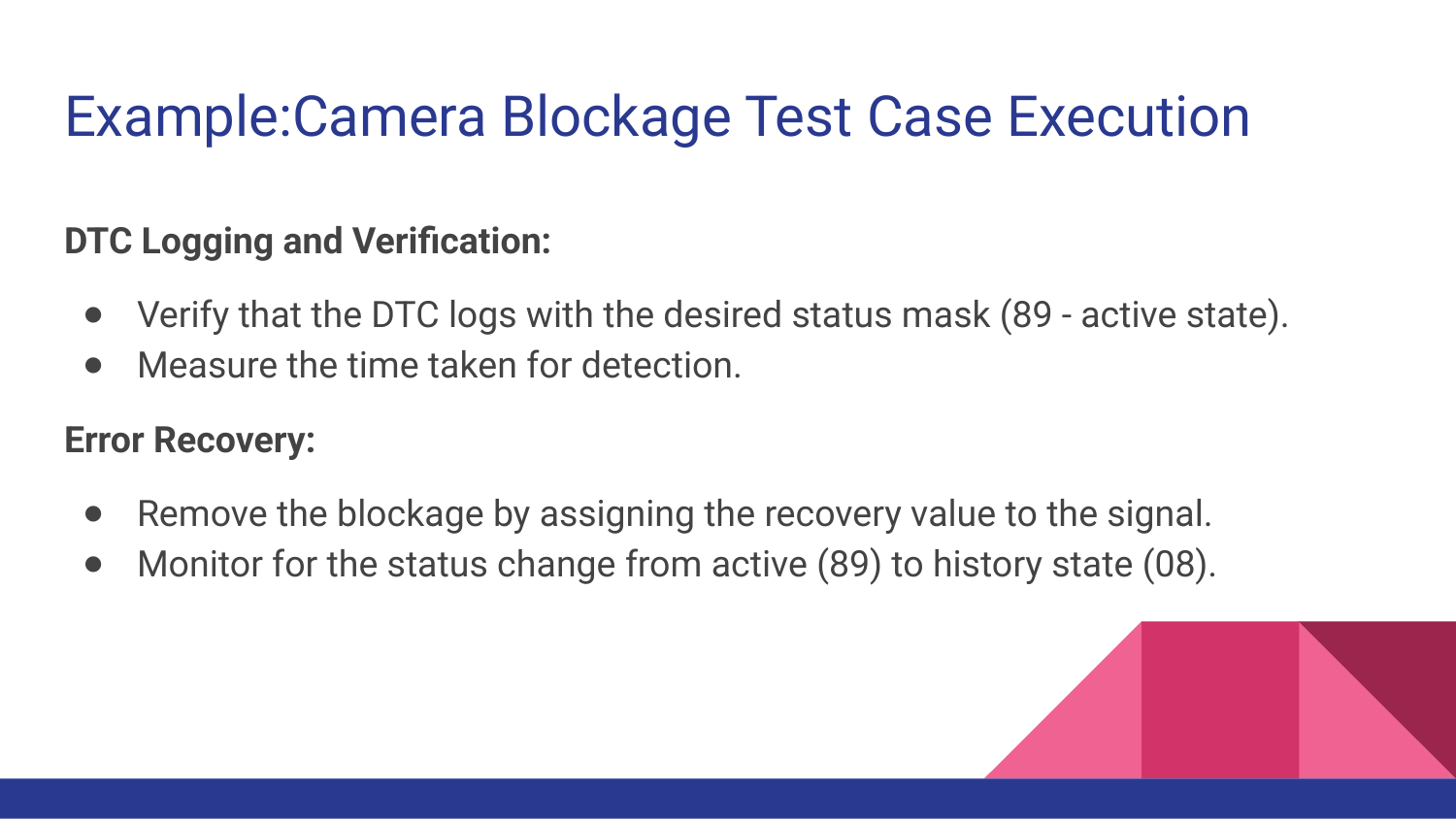

# Example:Camera Blockage Test Case Execution

DTC Logging and Verification:
Verify that the DTC logs with the desired status mask (89 - active state).
Measure the time taken for detection.
Error Recovery:
Remove the blockage by assigning the recovery value to the signal.
Monitor for the status change from active (89) to history state (08).